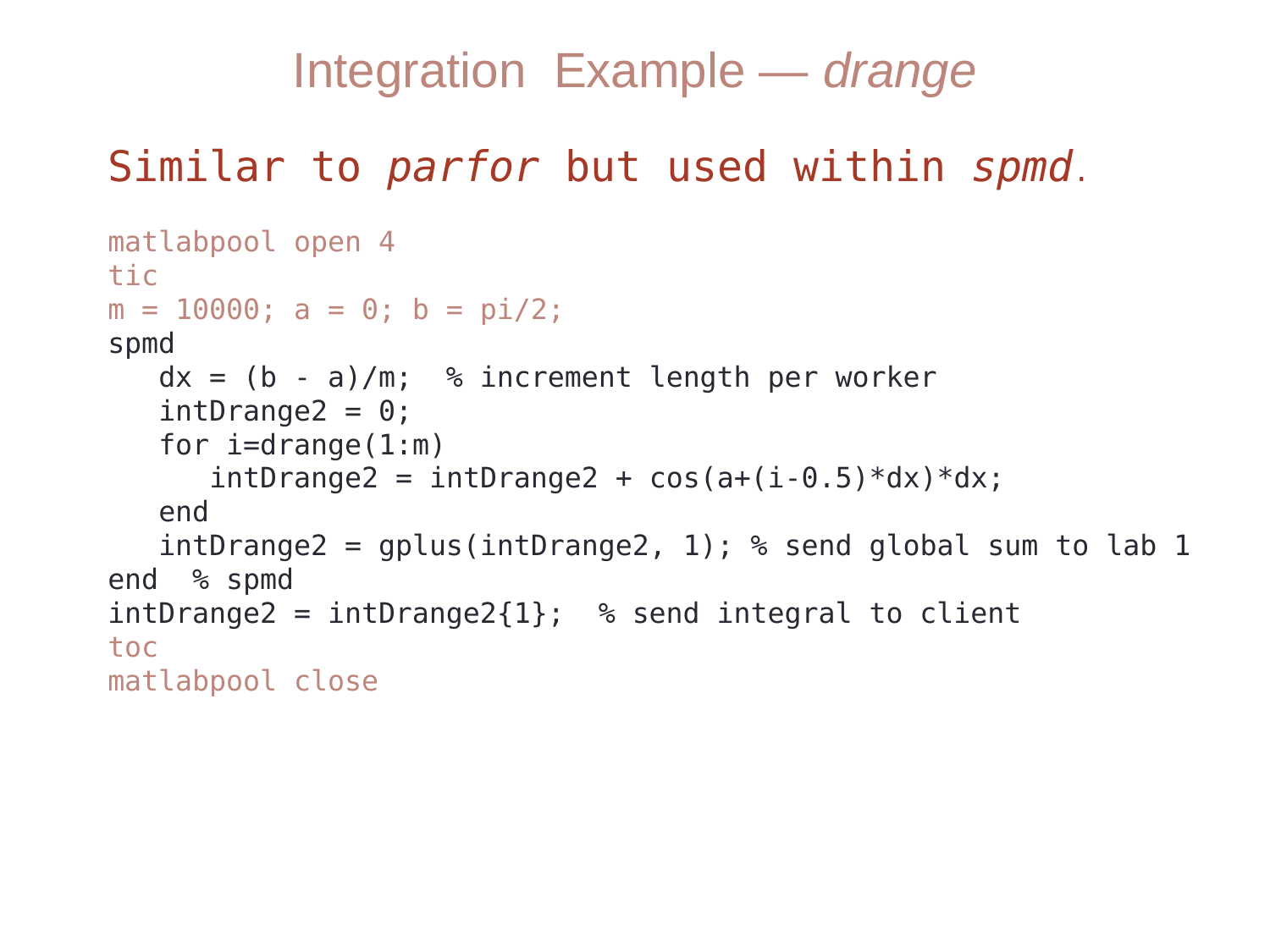

Integration  Example — drange

Similar to parfor but used within spmd.

matlabpool open 4
tic
m = 10000; a = 0; b = pi/2;
spmd
   dx = (b - a)/m;  % increment length per worker
   intDrange2 = 0;
   for i=drange(1:m)
      intDrange2 = intDrange2 + cos(a+(i-0.5)*dx)*dx;
   end
   intDrange2 = gplus(intDrange2, 1); % send global sum to lab 1
end  % spmd
intDrange2 = intDrange2{1};  % send integral to client
toc
matlabpool close
Spring  2012
25